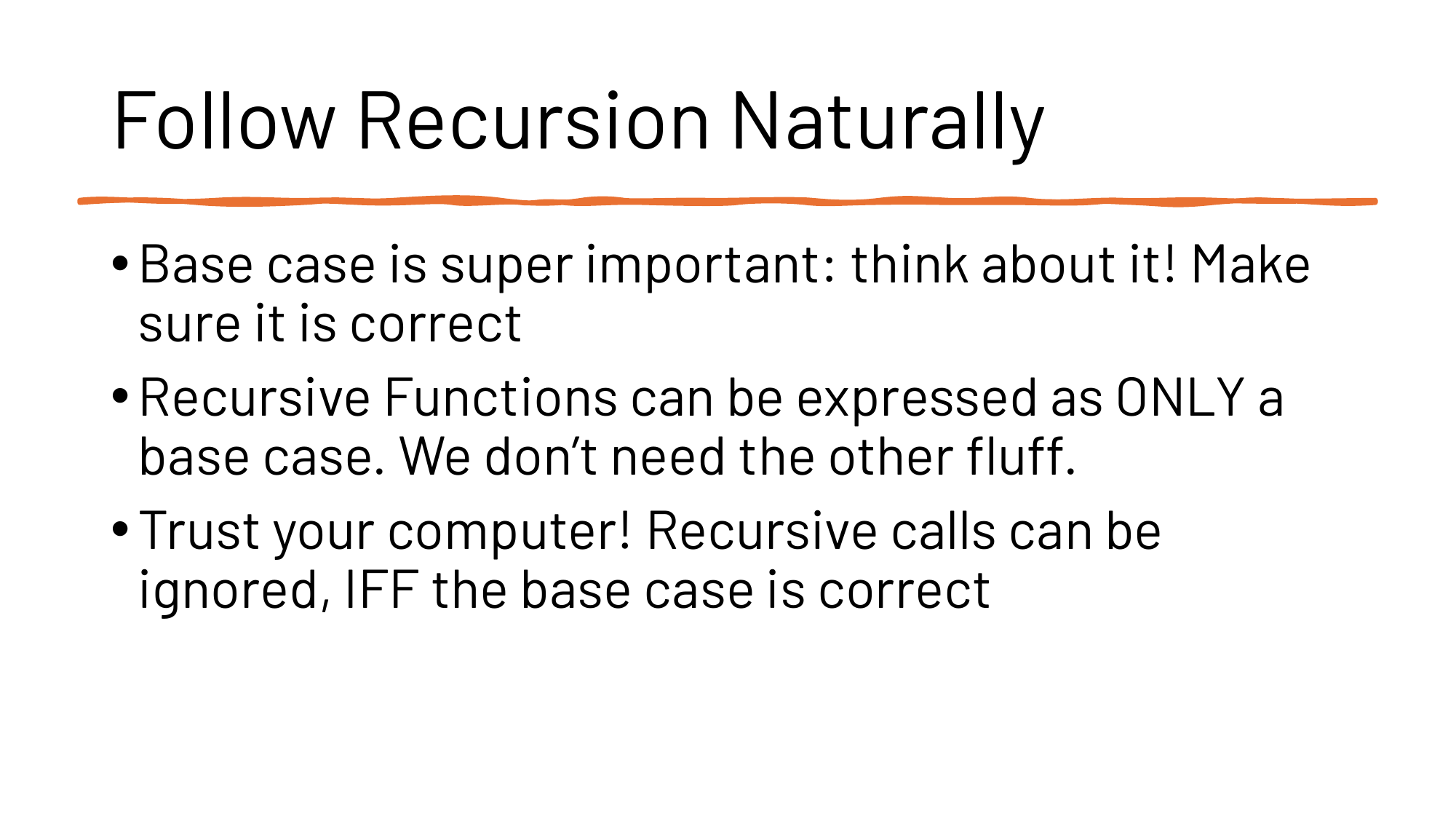

# Follow Recursion Naturally

Base case is super important: think about it! Make sure it is correct
Recursive Functions can be expressed as ONLY a base case. We don’t need the other fluff.
Trust your computer! Recursive calls can be ignored, IFF the base case is correct